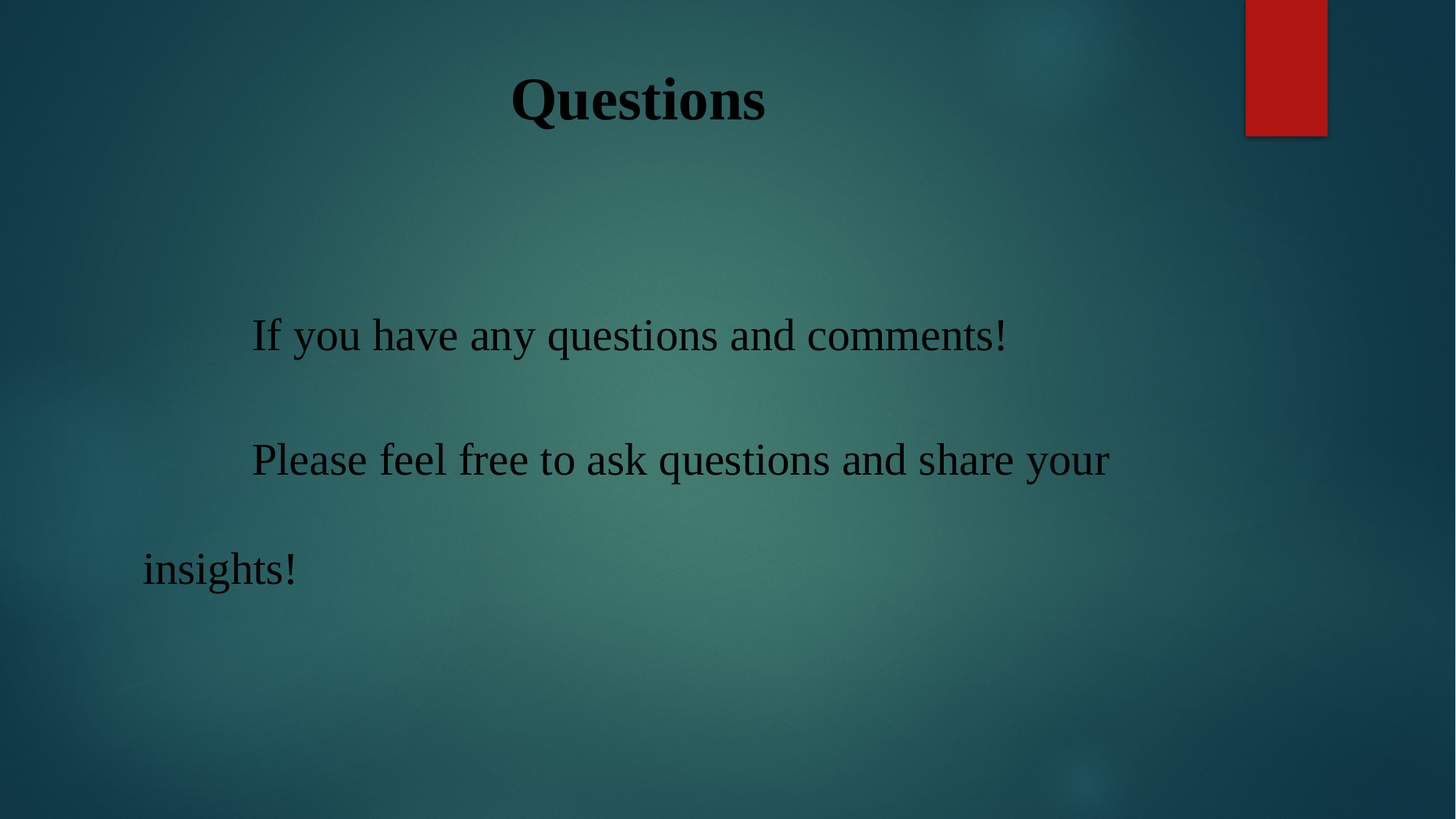

# Questions
	If you have any questions and comments!
	Please feel free to ask questions and share your 	insights!